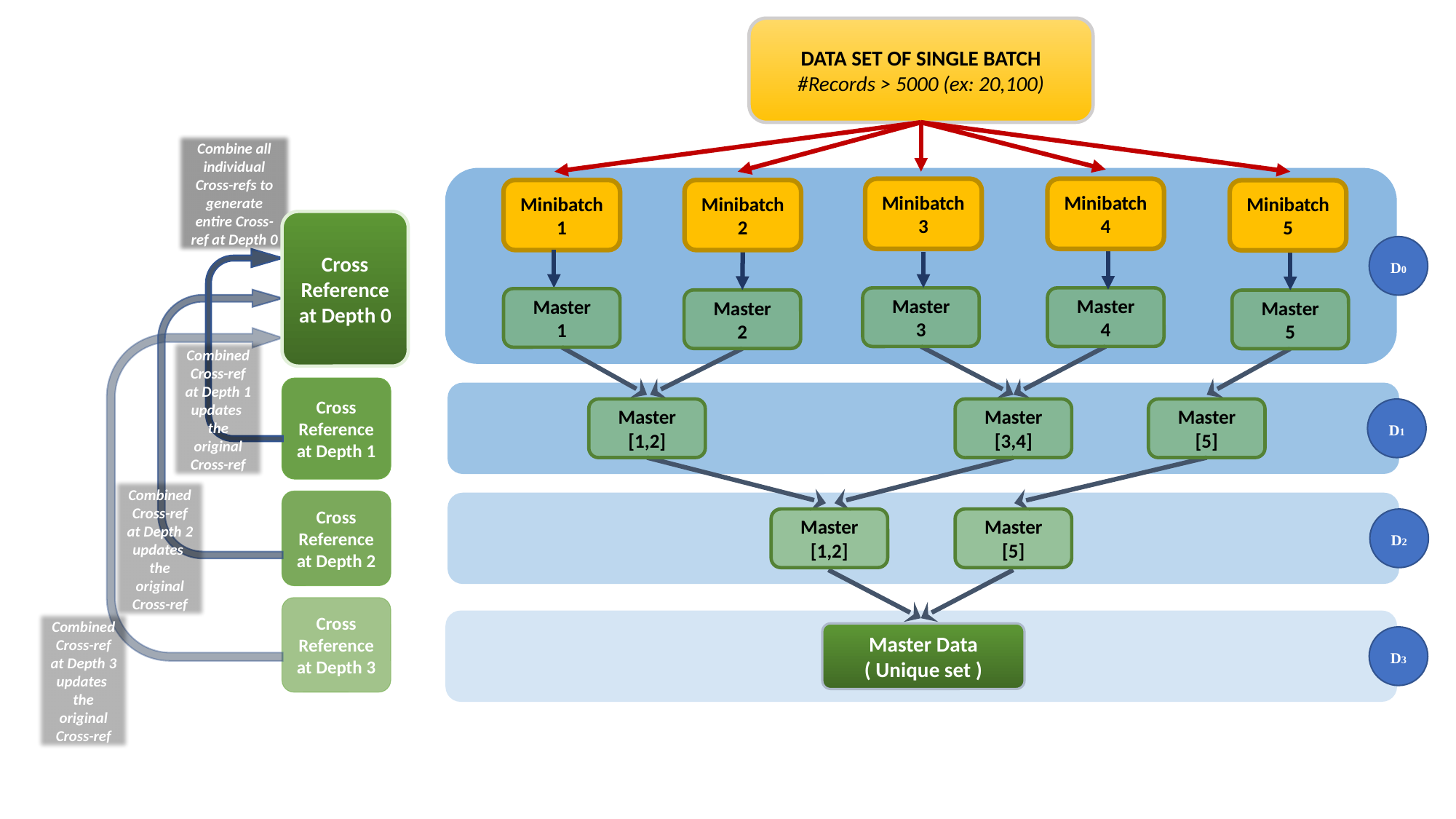

DATA SET OF SINGLE BATCH
#Records > 5000 (ex: 20,100)
Combine all individual Cross-refs to generate entire Cross-ref at Depth 0

Minibatch
3
Minibatch
4
Minibatch
1
Minibatch
2
Minibatch
5
Cross Reference
at Depth 0
D0
Master
3
Master
4
Master
1
Master
2
Master
5

Combined Cross-ref at Depth 1 updates
the original Cross-ref

Cross Reference
at Depth 1

Master
[1,2]
Master
[3,4]
Master
[5]
D1

Combined Cross-ref at Depth 2 updates
the original Cross-ref
Cross Reference
at Depth 2

D2
Master
[1,2]
Master
[5]
Cross Reference
at Depth 3

Combined Cross-ref at Depth 3 updates
the original Cross-ref
Master Data
( Unique set )
D3